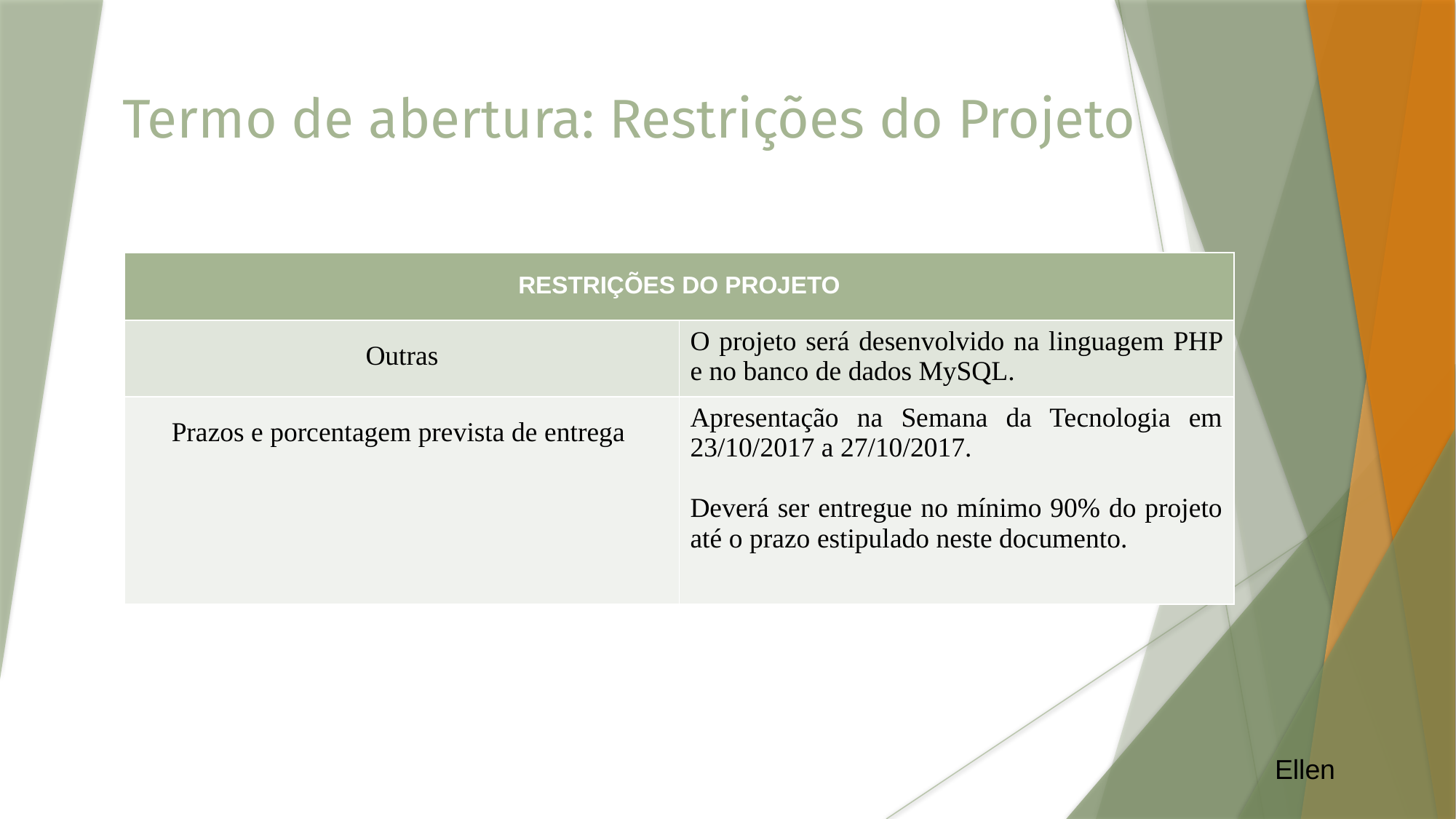

Termo de abertura: Restrições do Projeto
| RESTRIÇÕES DO PROJETO |  |
| --- | --- |
| Outras | O projeto será desenvolvido na linguagem PHP e no banco de dados MySQL. |
| Prazos e porcentagem prevista de entrega | Apresentação na Semana da Tecnologia em 23/10/2017 a 27/10/2017. Deverá ser entregue no mínimo 90% do projeto até o prazo estipulado neste documento. |
	Ellen